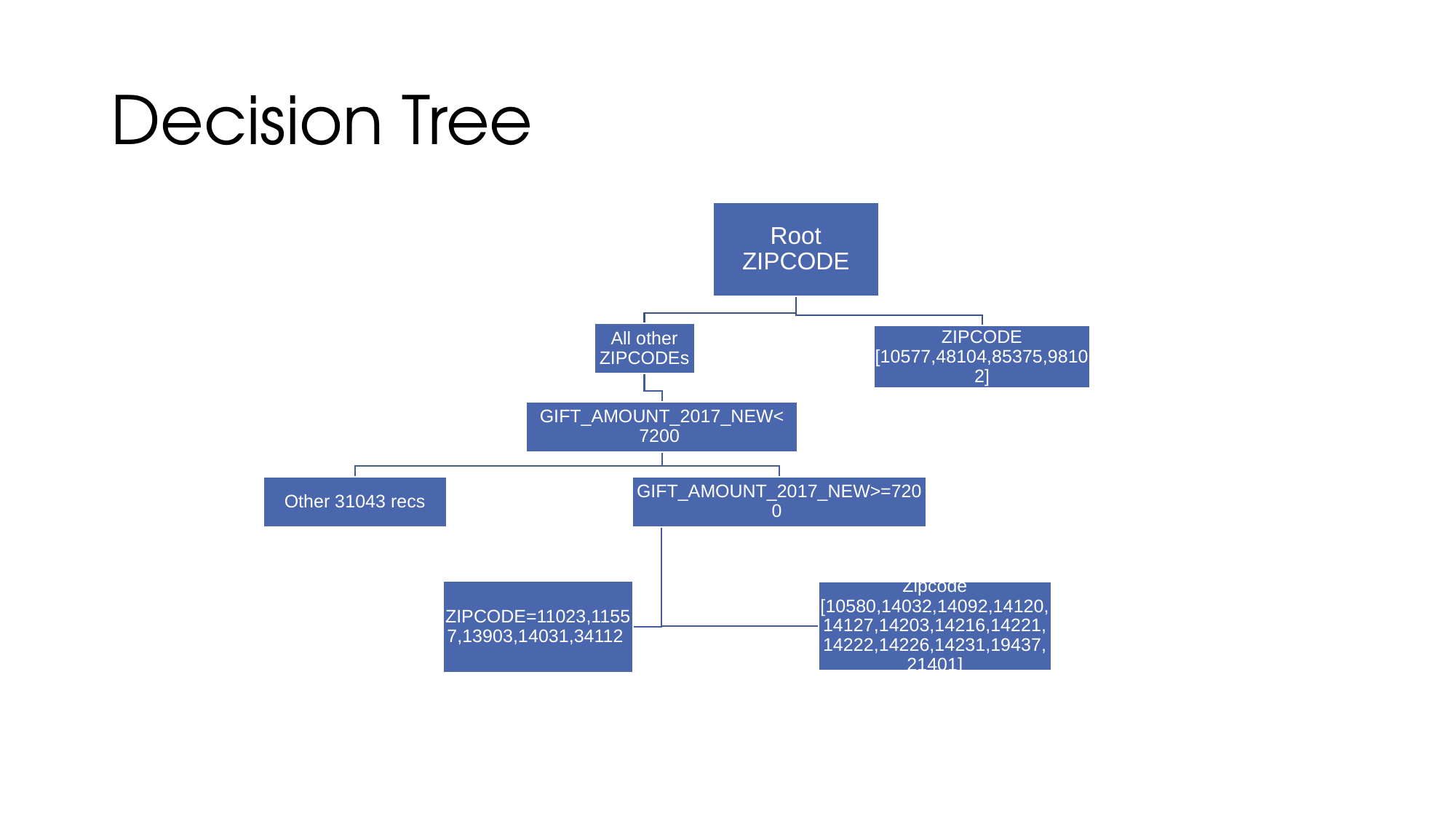

# Decision Tree
Root
ZIPCODE
All other ZIPCODEs
GIFT_AMOUNT_2017_NEW< 7200
Other 31043 recs
GIFT_AMOUNT_2017_NEW>=7200
Zipcode [10580,14032,14092,14120,14127,14203,14216,14221,14222,14226,14231,19437,21401]
ZIPCODE=11023,11557,13903,14031,34112
ZIPCODE [10577,48104,85375,98102]